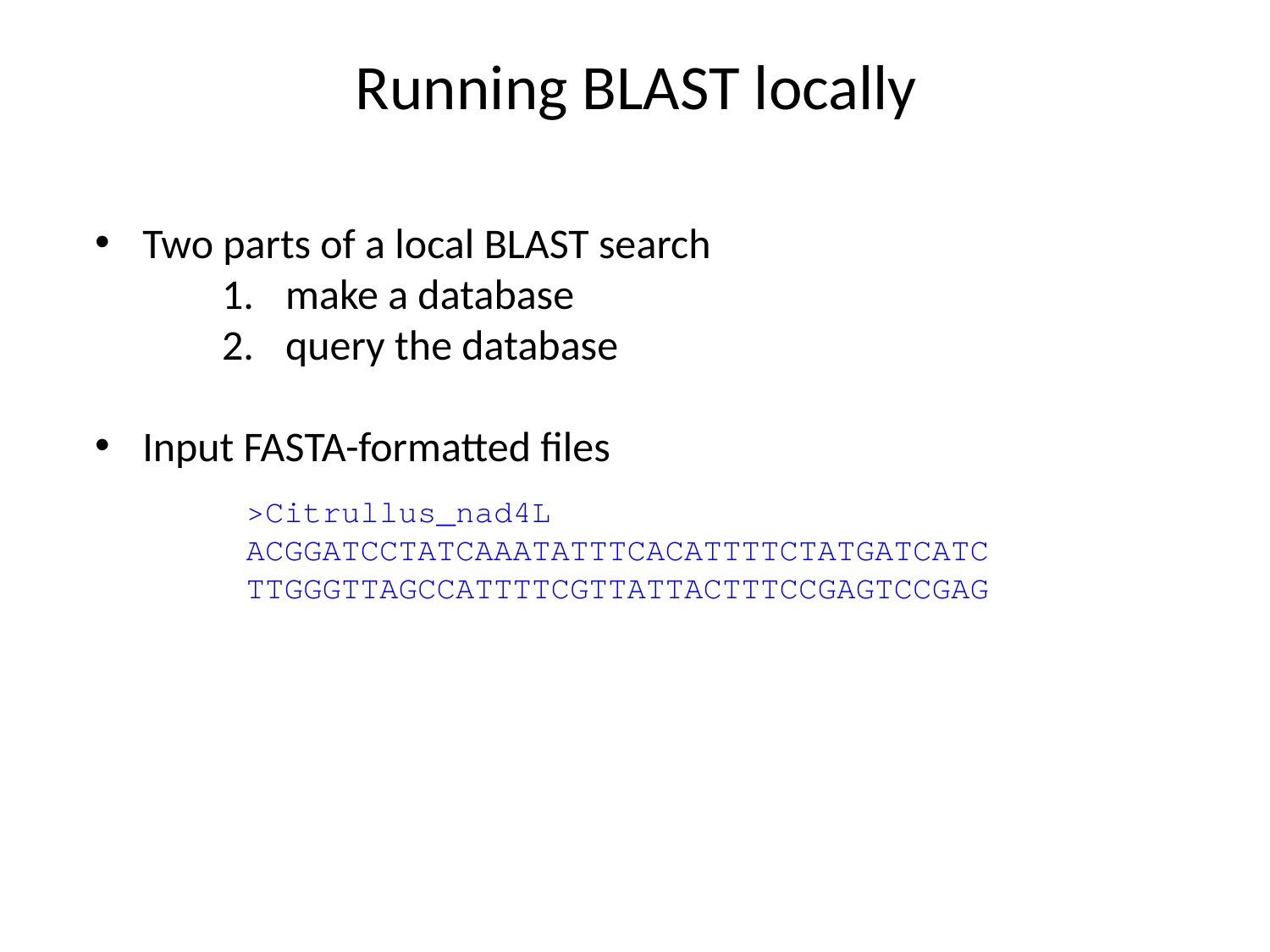

# Running BLAST locally
Two parts of a local BLAST search
make a database
query the database

Input FASTA-formatted files
>Citrullus_nad4L
ACGGATCCTATCAAATATTTCACATTTTCTATGATCATC
TTGGGTTAGCCATTTTCGTTATTACTTTCCGAGTCCGAG